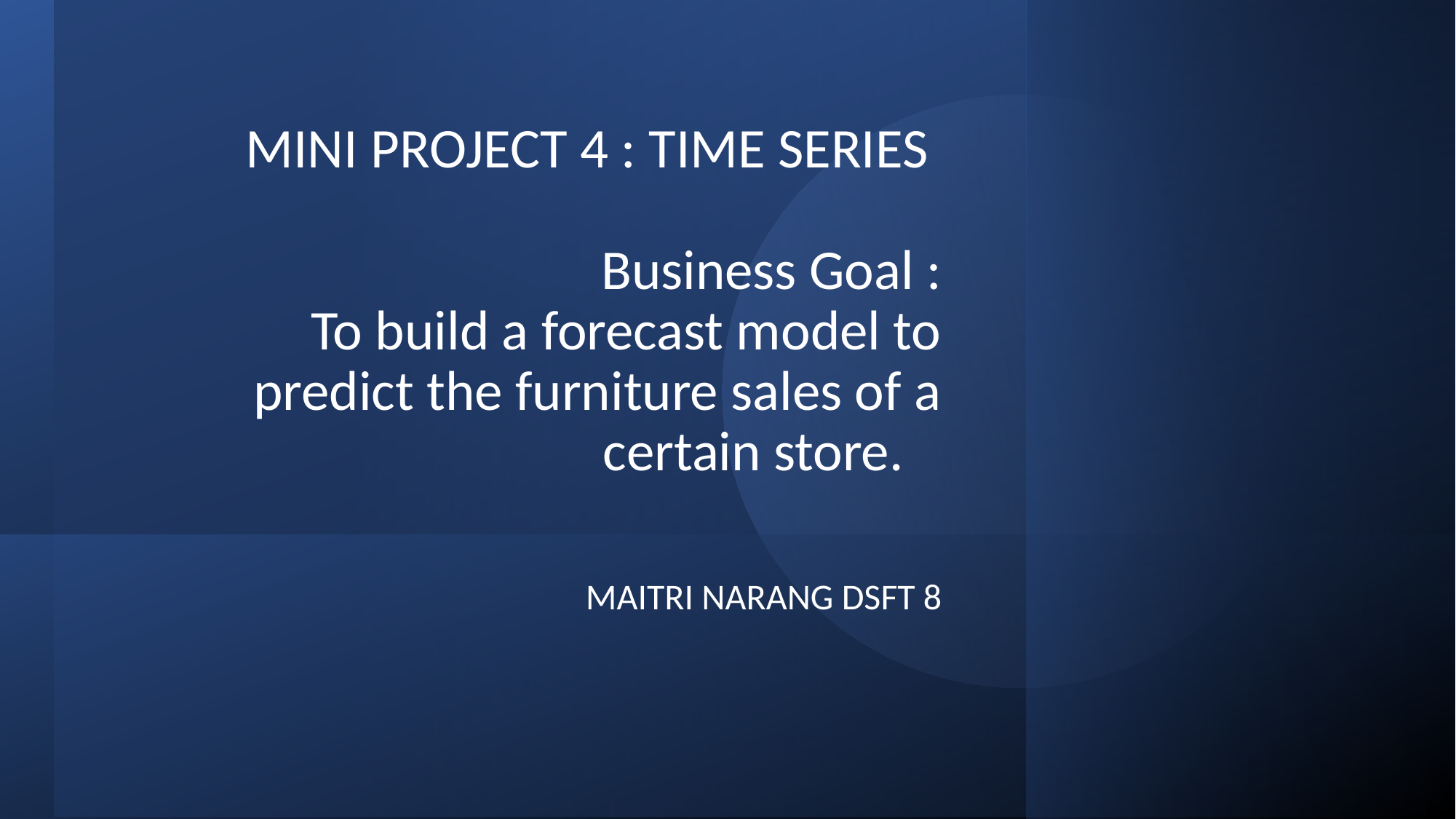

# MINI PROJECT 4 : TIME SERIES Business Goal :  To build a forecast model to predict the furniture sales of a certain store.

MAITRI NARANG DSFT 8